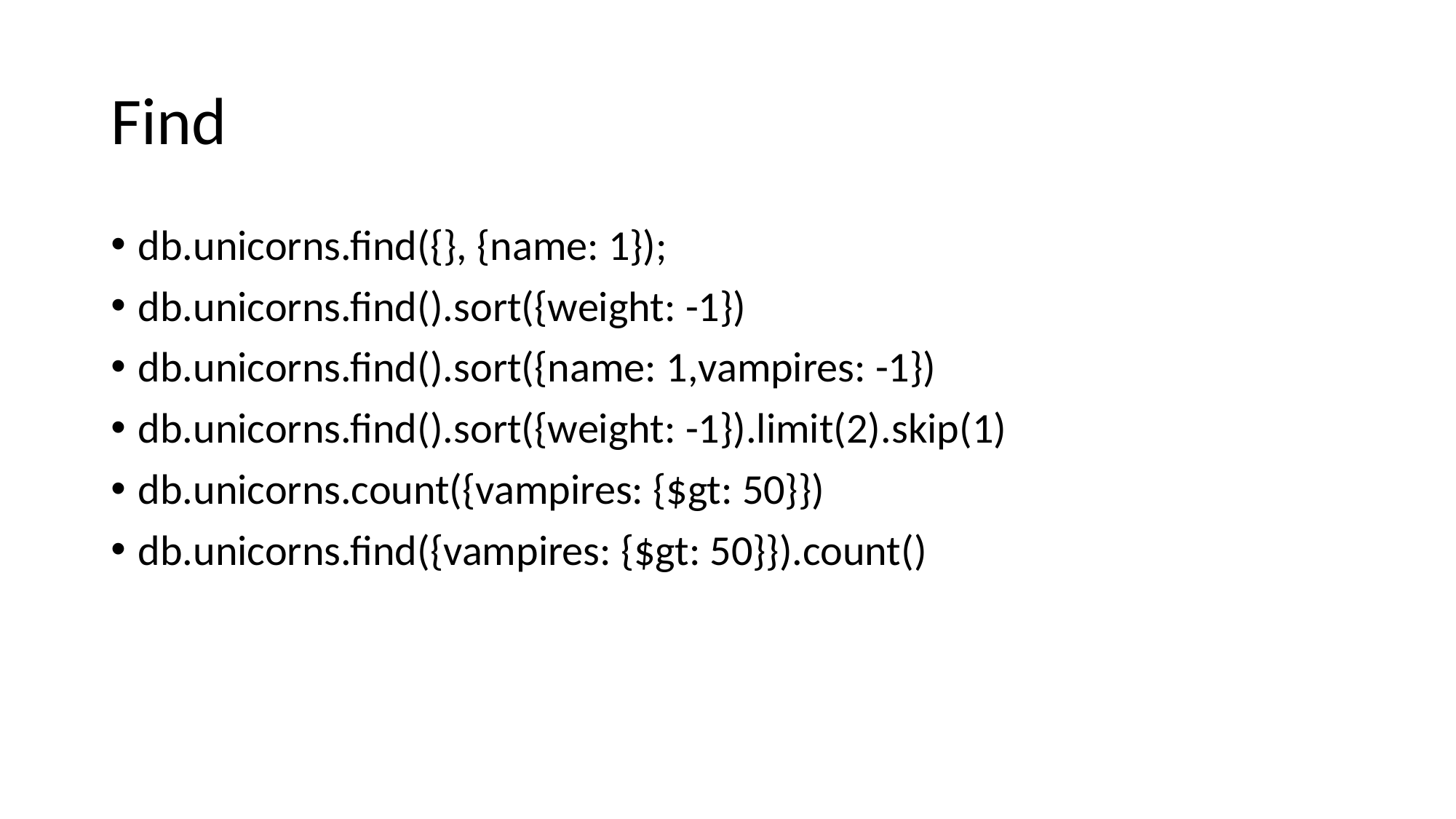

# Find
db.unicorns.find({}, {name: 1});
db.unicorns.find().sort({weight: -1})
db.unicorns.find().sort({name: 1,vampires: -1})
db.unicorns.find().sort({weight: -1}).limit(2).skip(1)
db.unicorns.count({vampires: {$gt: 50}})
db.unicorns.find({vampires: {$gt: 50}}).count()